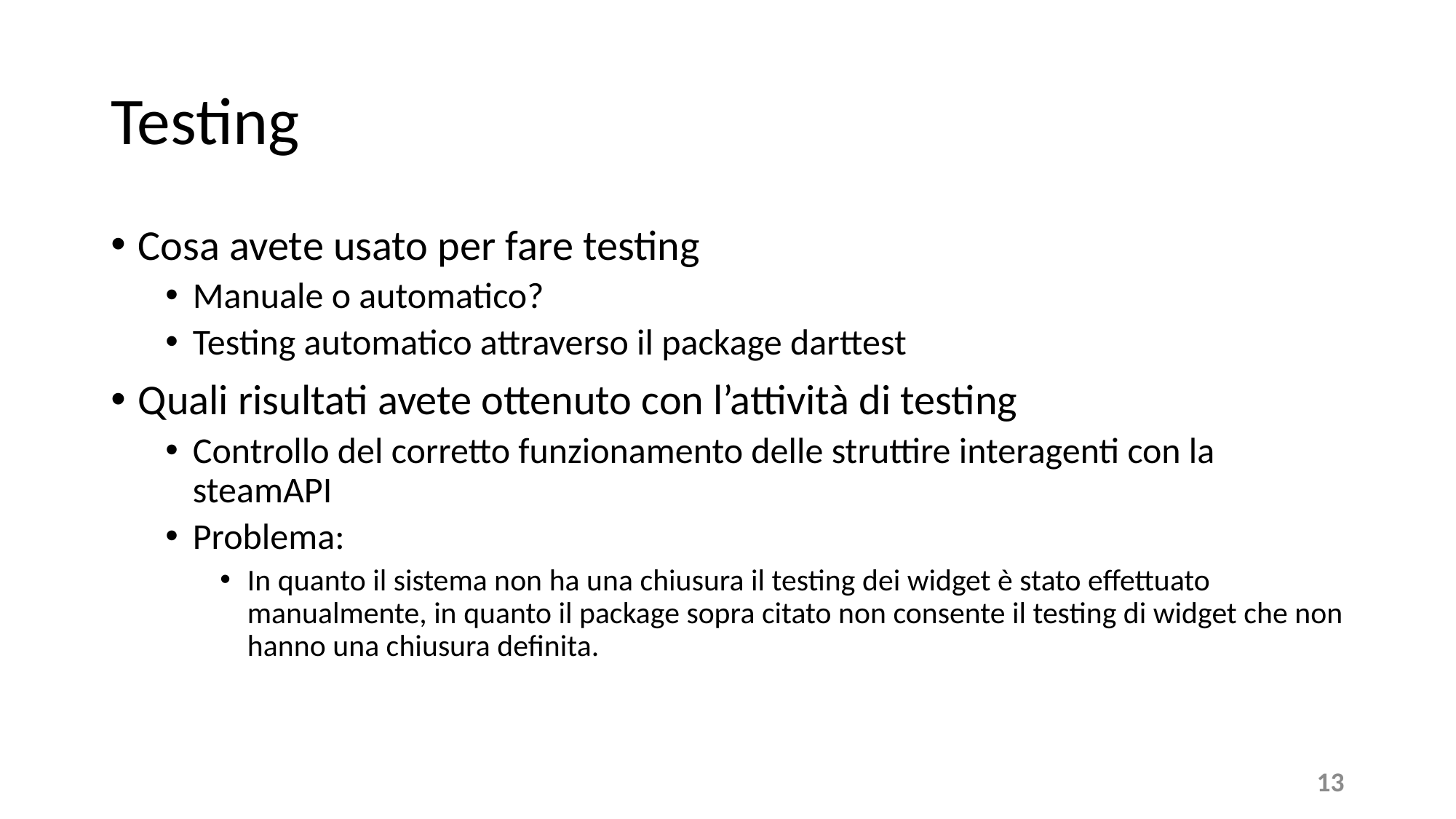

# Testing
Cosa avete usato per fare testing
Manuale o automatico?
Testing automatico attraverso il package darttest
Quali risultati avete ottenuto con l’attività di testing
Controllo del corretto funzionamento delle struttire interagenti con la steamAPI
Problema:
In quanto il sistema non ha una chiusura il testing dei widget è stato effettuato manualmente, in quanto il package sopra citato non consente il testing di widget che non hanno una chiusura definita.

13